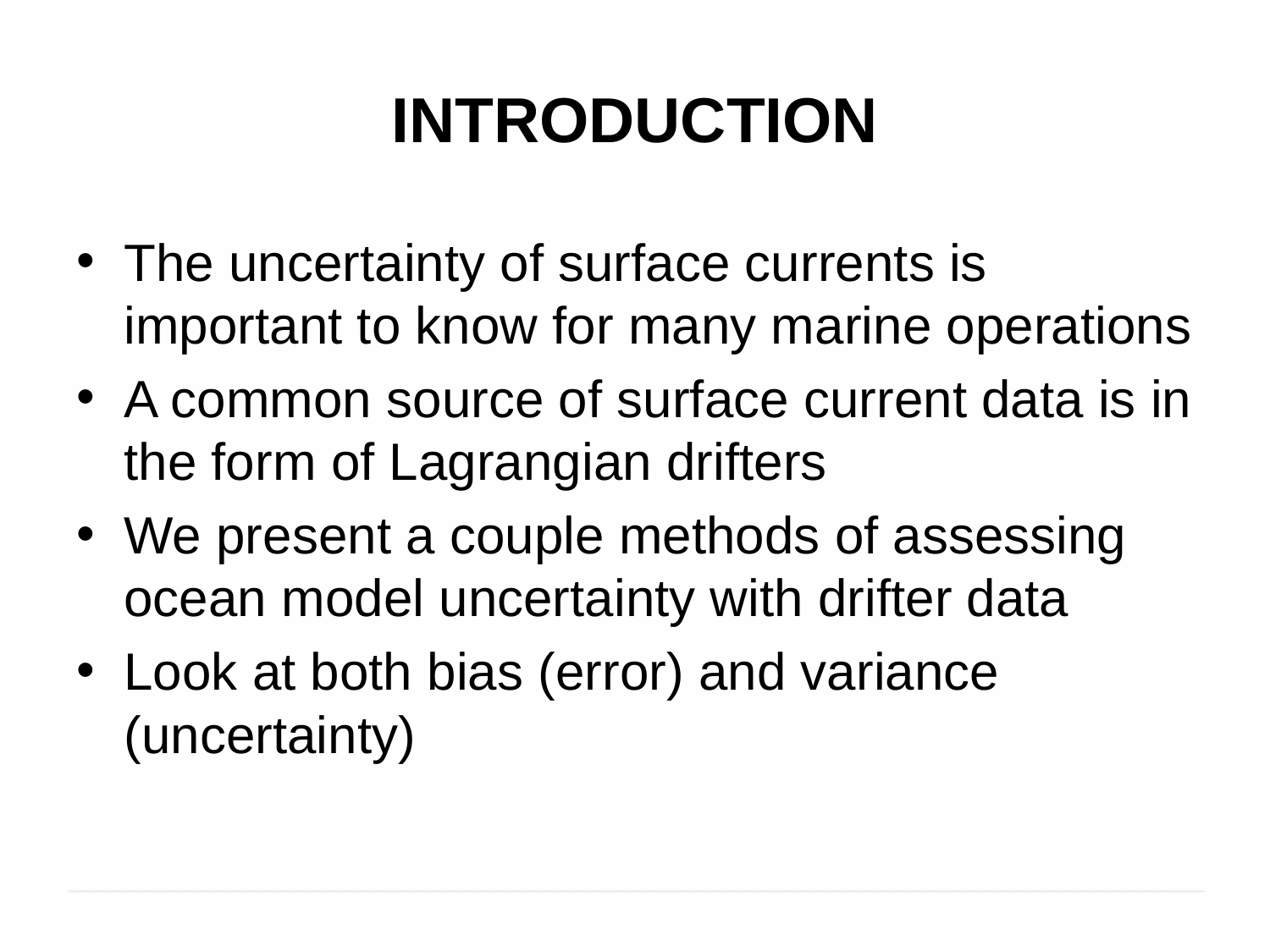

# Introduction
The uncertainty of surface currents is important to know for many marine operations
A common source of surface current data is in the form of Lagrangian drifters
We present a couple methods of assessing ocean model uncertainty with drifter data
Look at both bias (error) and variance (uncertainty)